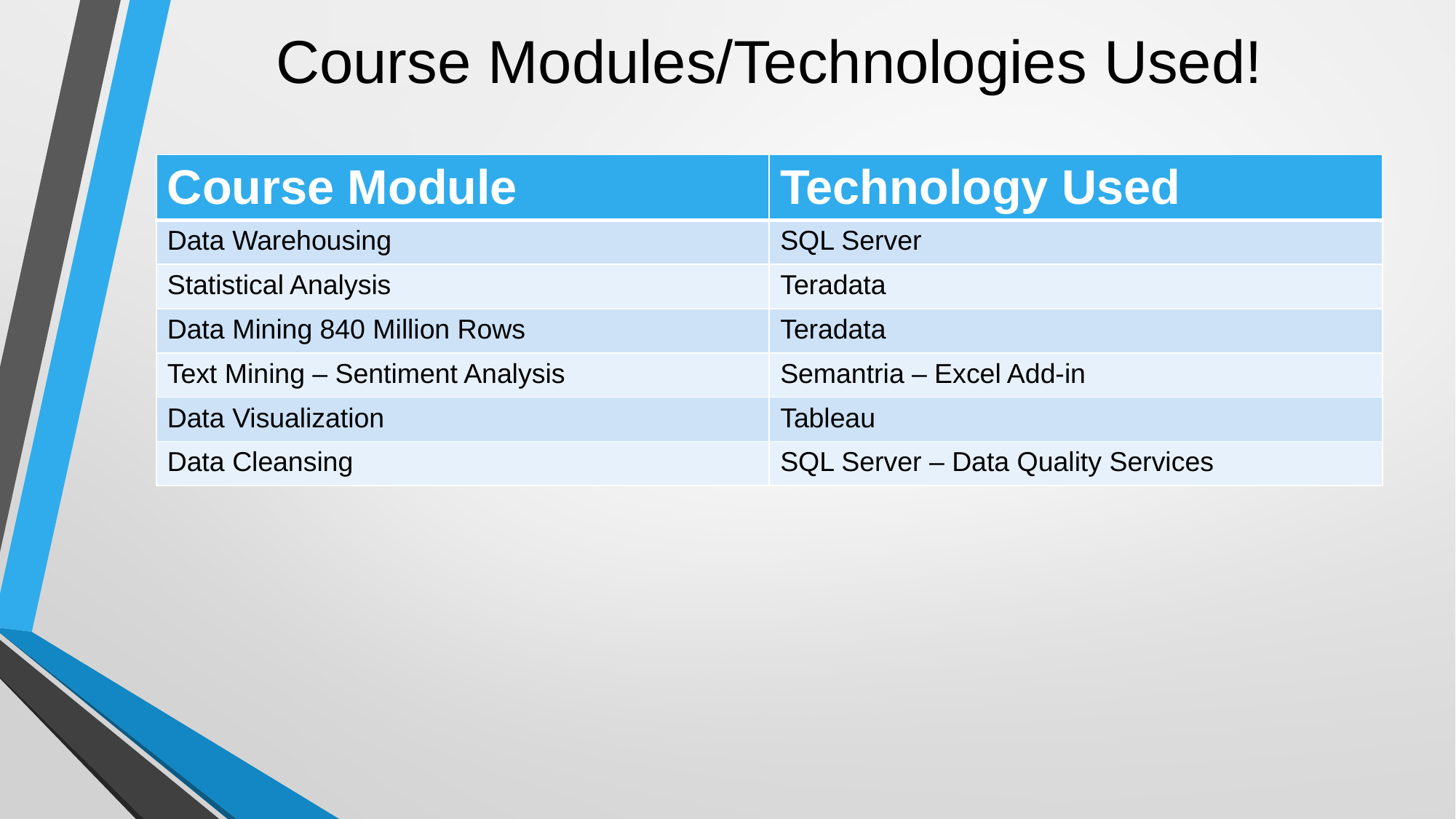

# Course Modules/Technologies Used!
| Course Module | Technology Used |
| --- | --- |
| Data Warehousing | SQL Server |
| Statistical Analysis | Teradata |
| Data Mining 840 Million Rows | Teradata |
| Text Mining – Sentiment Analysis | Semantria – Excel Add-in |
| Data Visualization | Tableau |
| Data Cleansing | SQL Server – Data Quality Services |